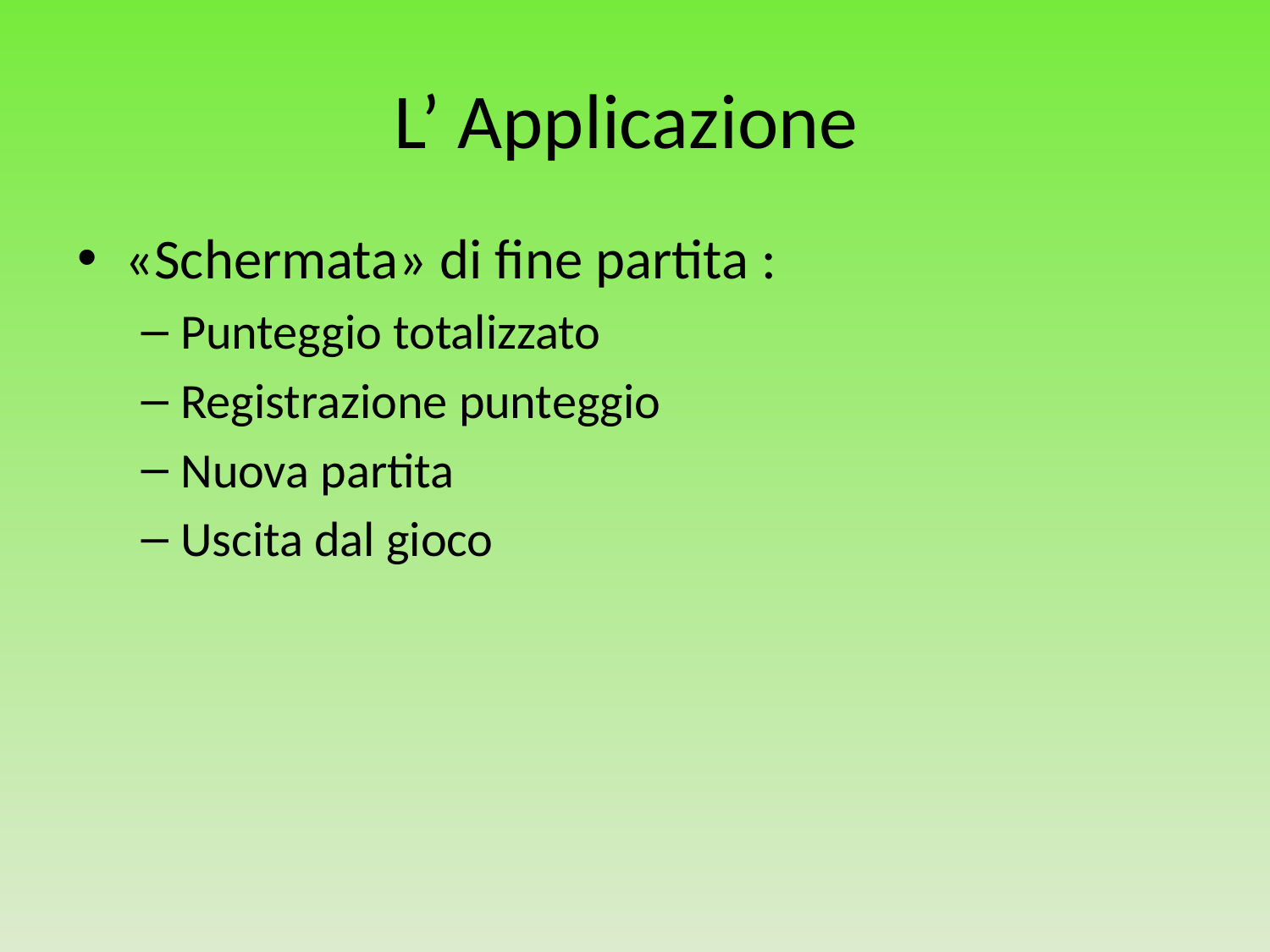

# L’ Applicazione
«Schermata» di fine partita :
Punteggio totalizzato
Registrazione punteggio
Nuova partita
Uscita dal gioco